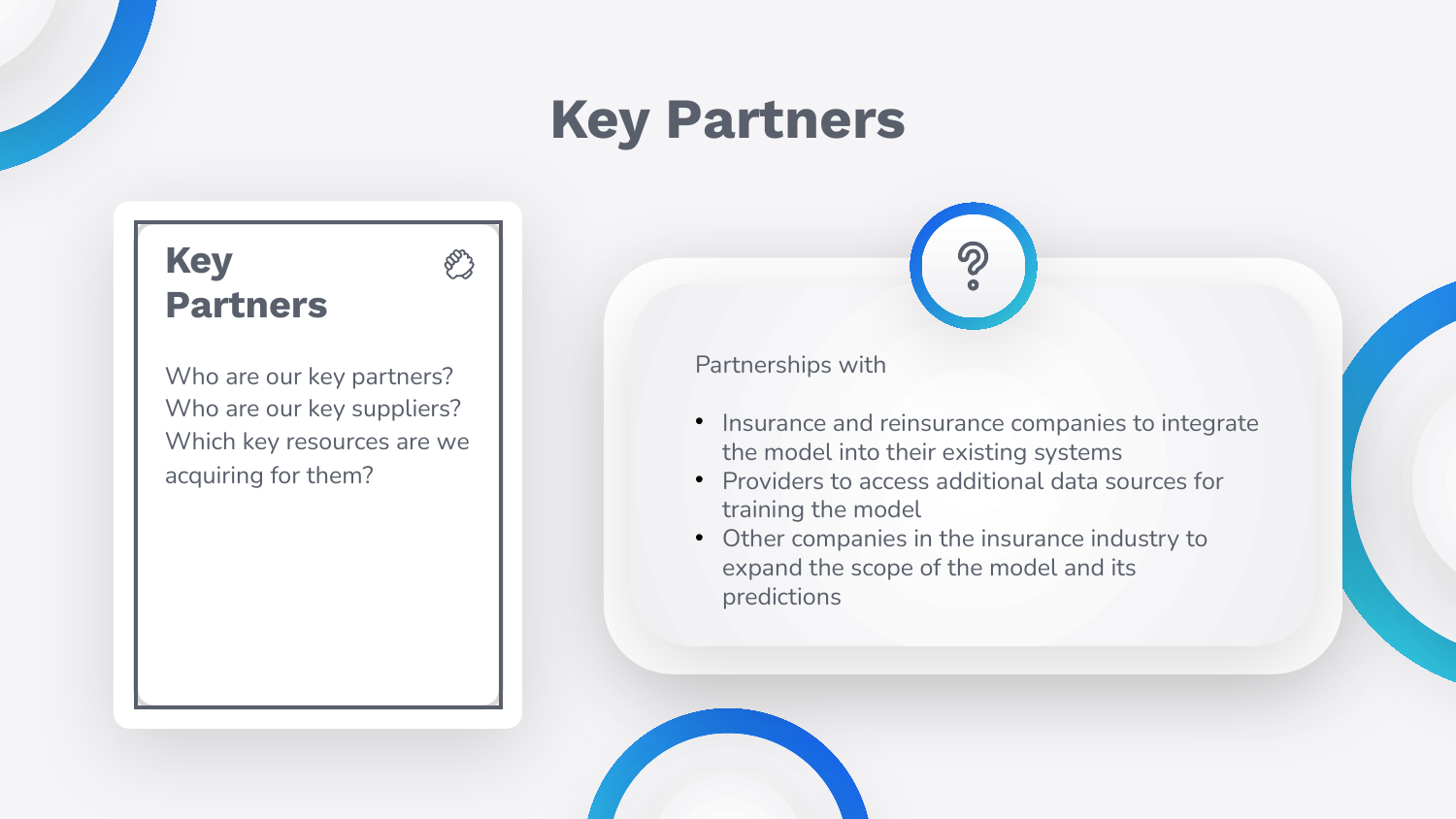

# Key Partners

| Key Partners Who are our key partners? Who are our key suppliers? Which key resources are we acquiring for them? |  |
| --- | --- |
|  |  |
|  |  |
|  |  |
|  |  |
|  |  |

Partnerships with

Insurance and reinsurance companies to integrate the model into their existing systems
Providers to access additional data sources for training the model
Other companies in the insurance industry to expand the scope of the model and its predictions